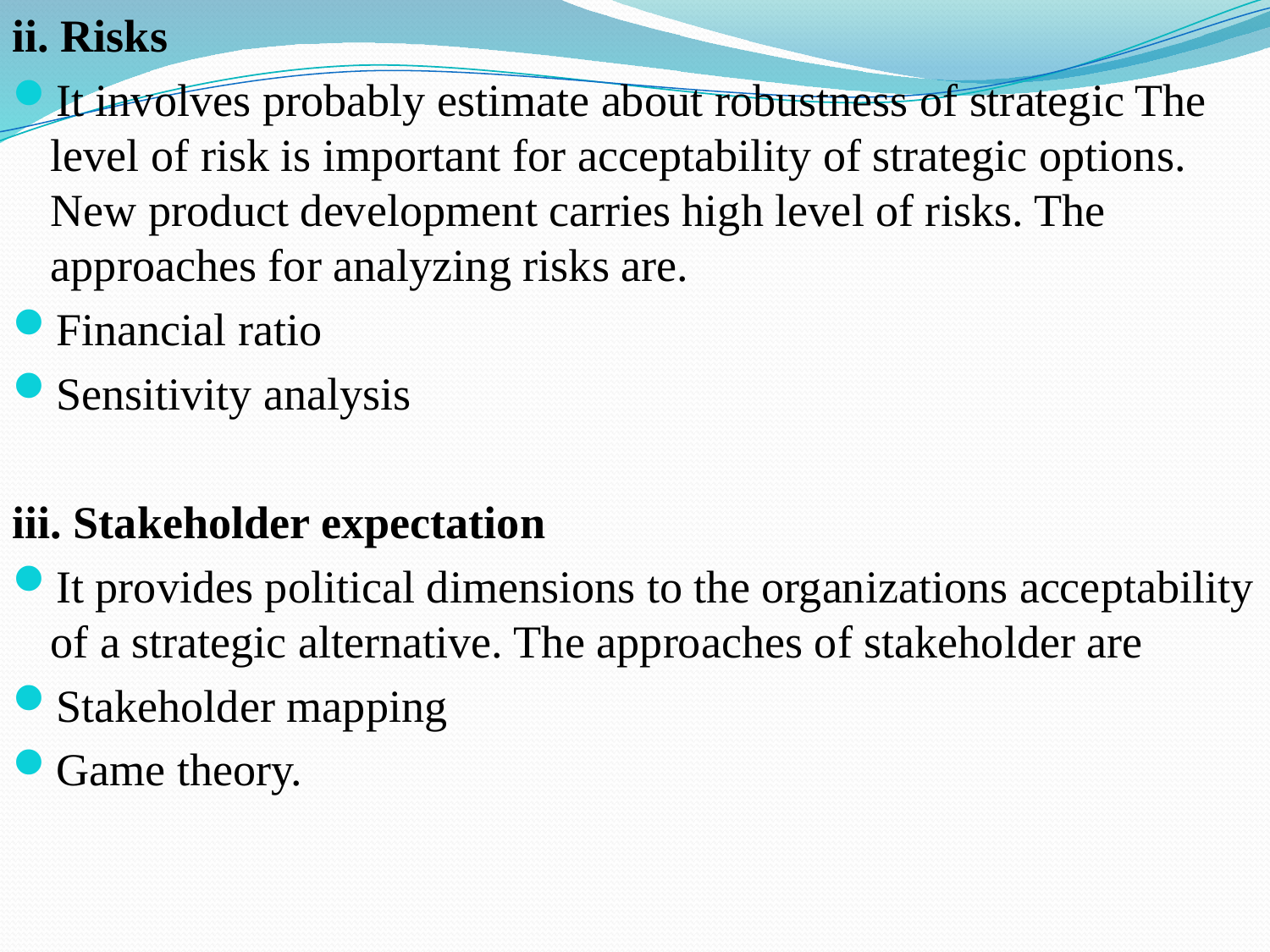

ii. Risks
It involves probably estimate about robustness of strategic The level of risk is important for acceptability of strategic options. New product development carries high level of risks. The approaches for analyzing risks are.
Financial ratio
Sensitivity analysis

iii. Stakeholder expectation
It provides political dimensions to the organizations acceptability of a strategic alternative. The approaches of stakeholder are
Stakeholder mapping
Game theory.